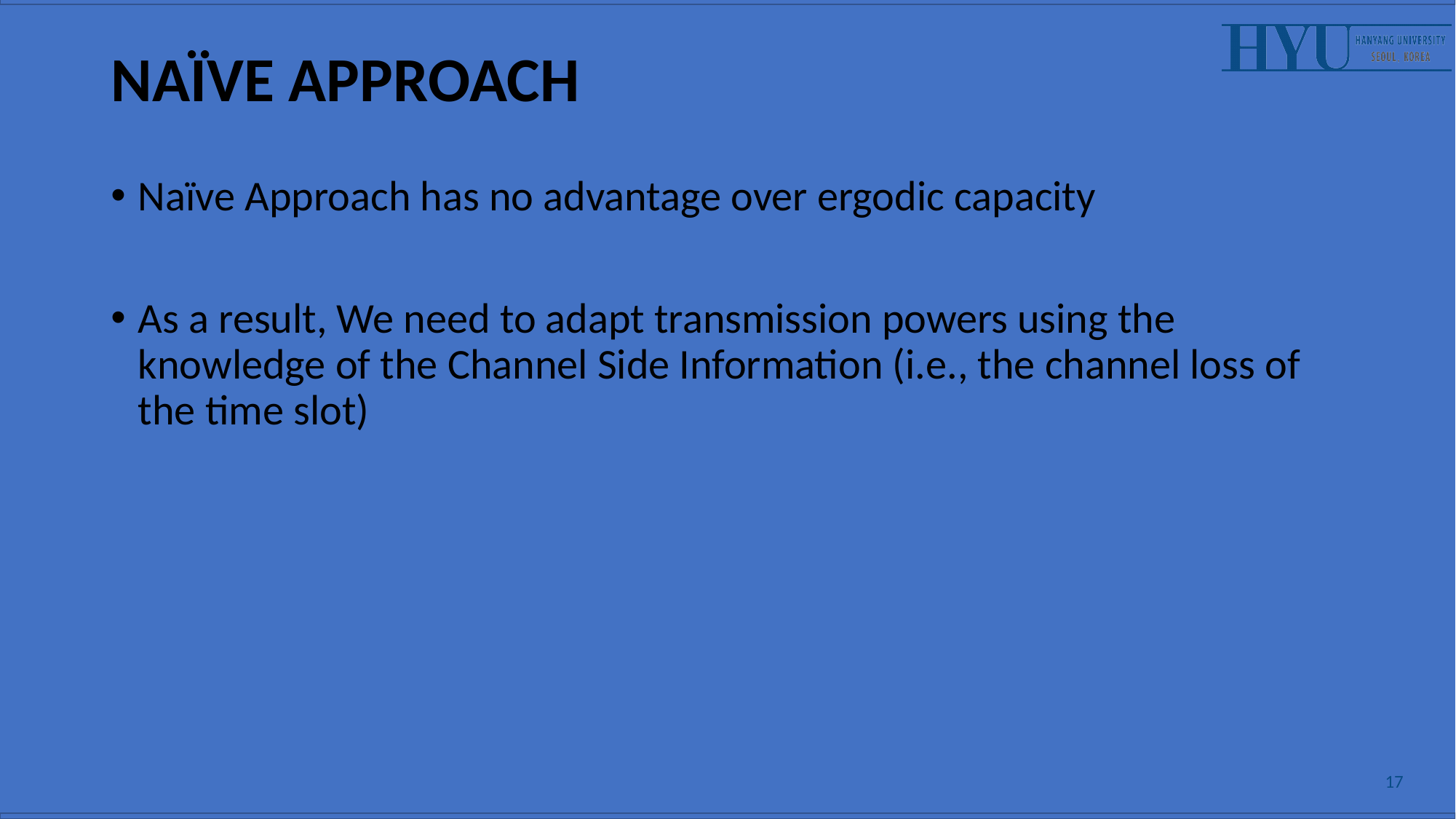

# Naïve Approach
Naïve Approach has no advantage over ergodic capacity

As a result, We need to adapt transmission powers using the knowledge of the Channel Side Information (i.e., the channel loss of the time slot)
17